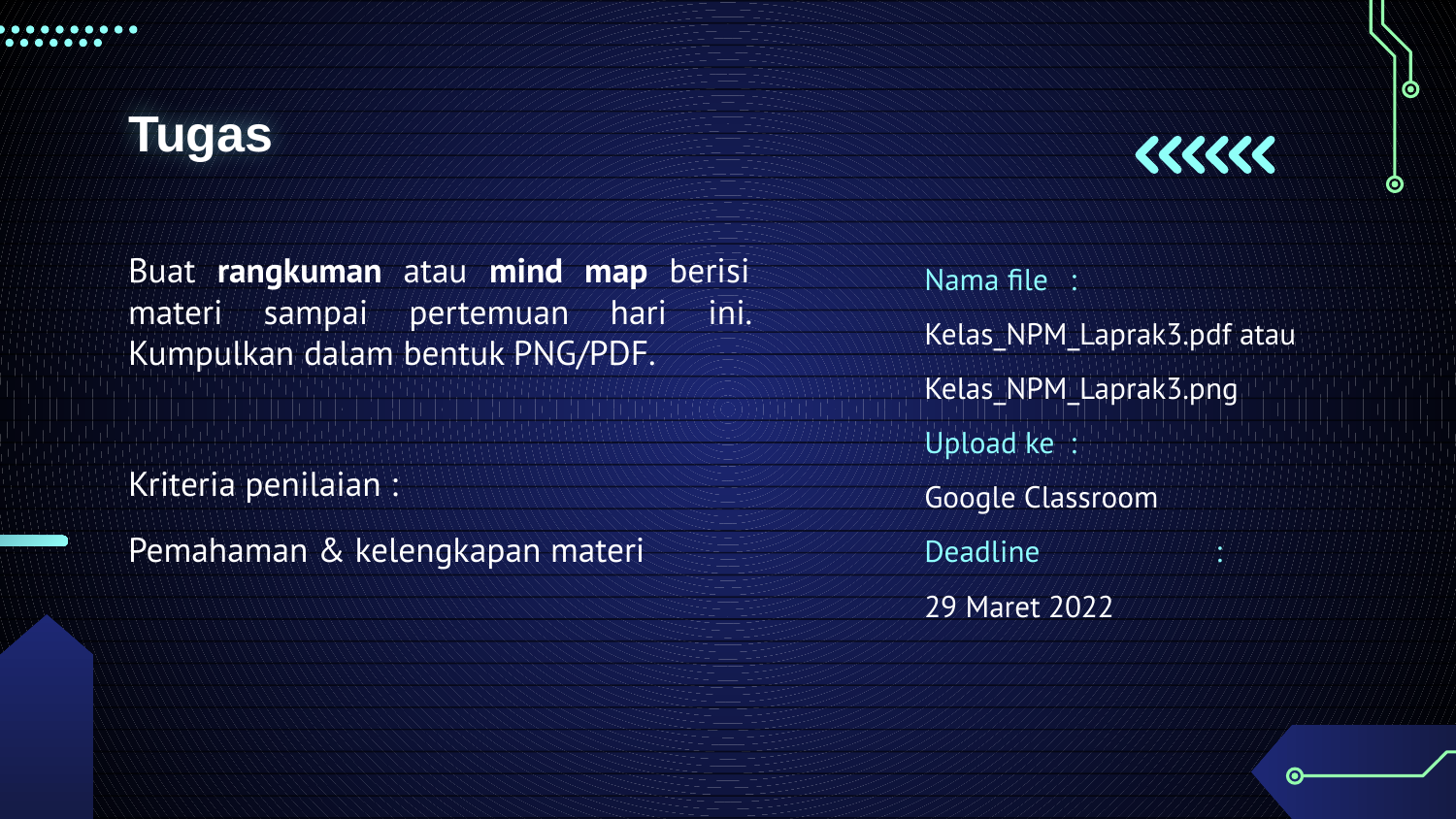

# Tugas

Nama file 	:
Kelas_NPM_Laprak3.pdf atau
Kelas_NPM_Laprak3.png
Upload ke	:
Google Classroom
Deadline    	:
29 Maret 2022
Buat rangkuman atau mind map berisi materi sampai pertemuan hari ini. Kumpulkan dalam bentuk PNG/PDF.

Kriteria penilaian :
Pemahaman & kelengkapan materi